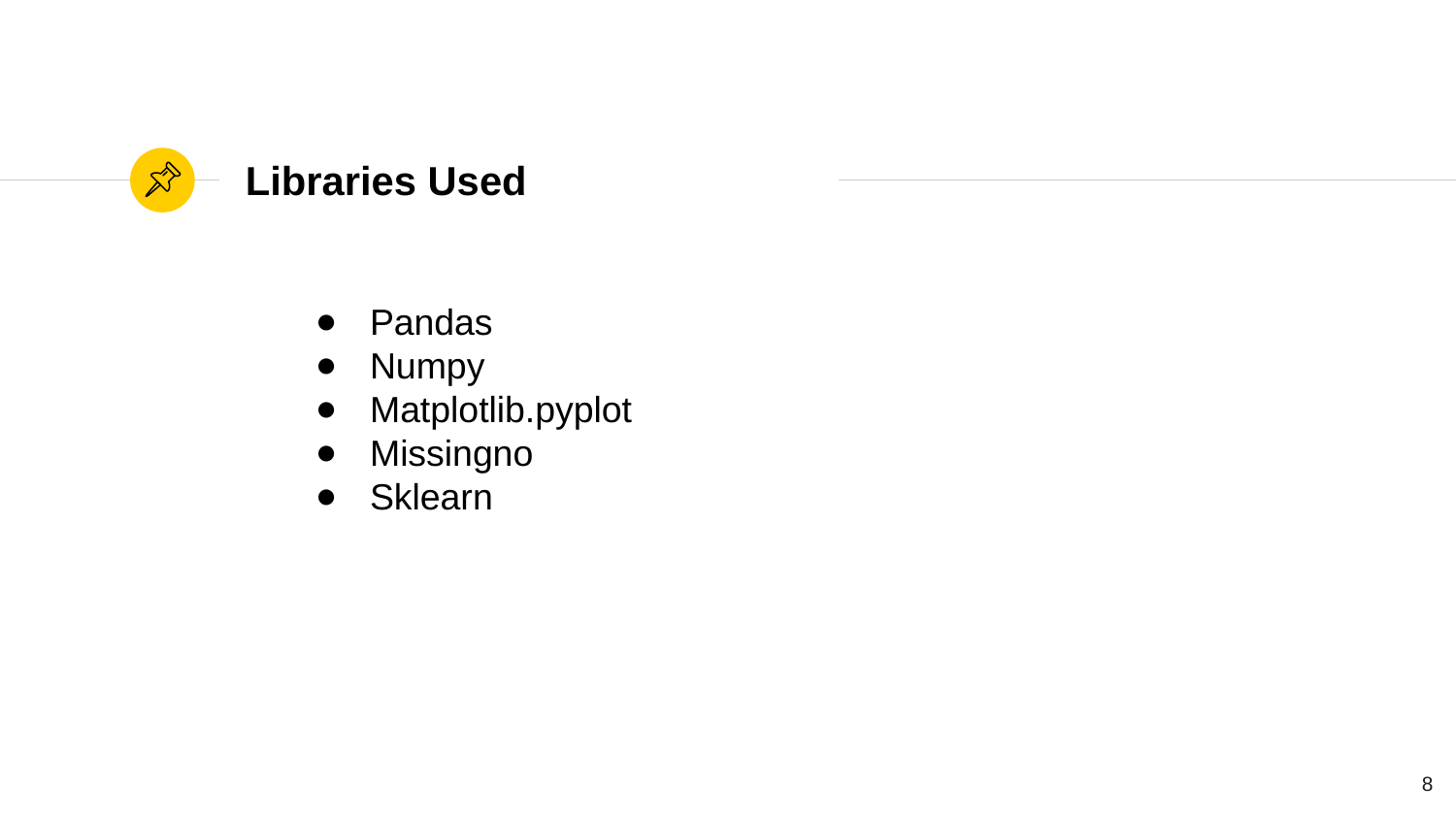

# Libraries Used

Pandas
Numpy
Matplotlib.pyplot
Missingno
Sklearn
8